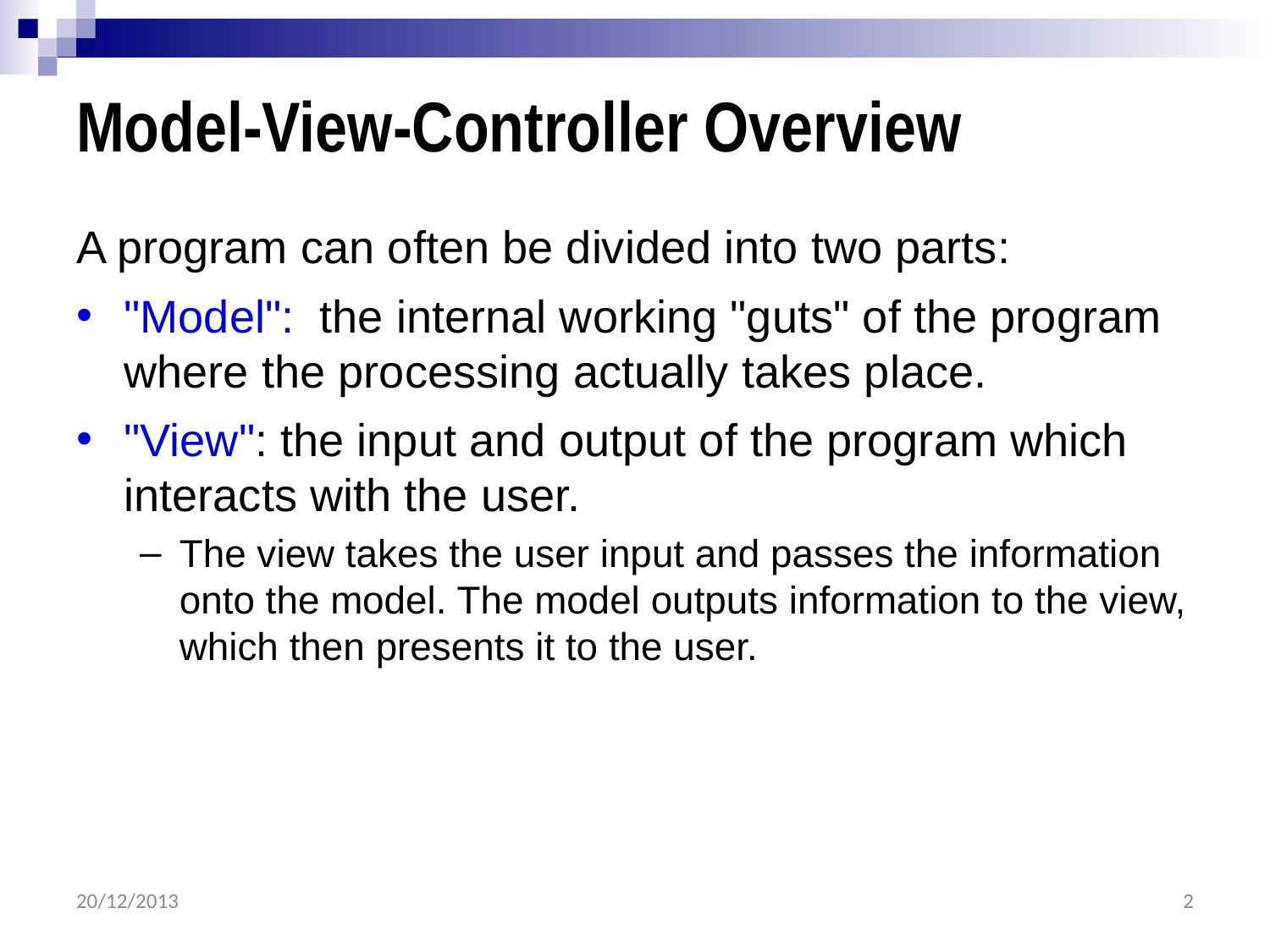

# Model-View-Controller Overview
A program can often be divided into two parts:
"Model":  the internal working "guts" of the program where the processing actually takes place.
"View": the input and output of the program which interacts with the user.
The view takes the user input and passes the information onto the model. The model outputs information to the view, which then presents it to the user.
20/12/2013
2